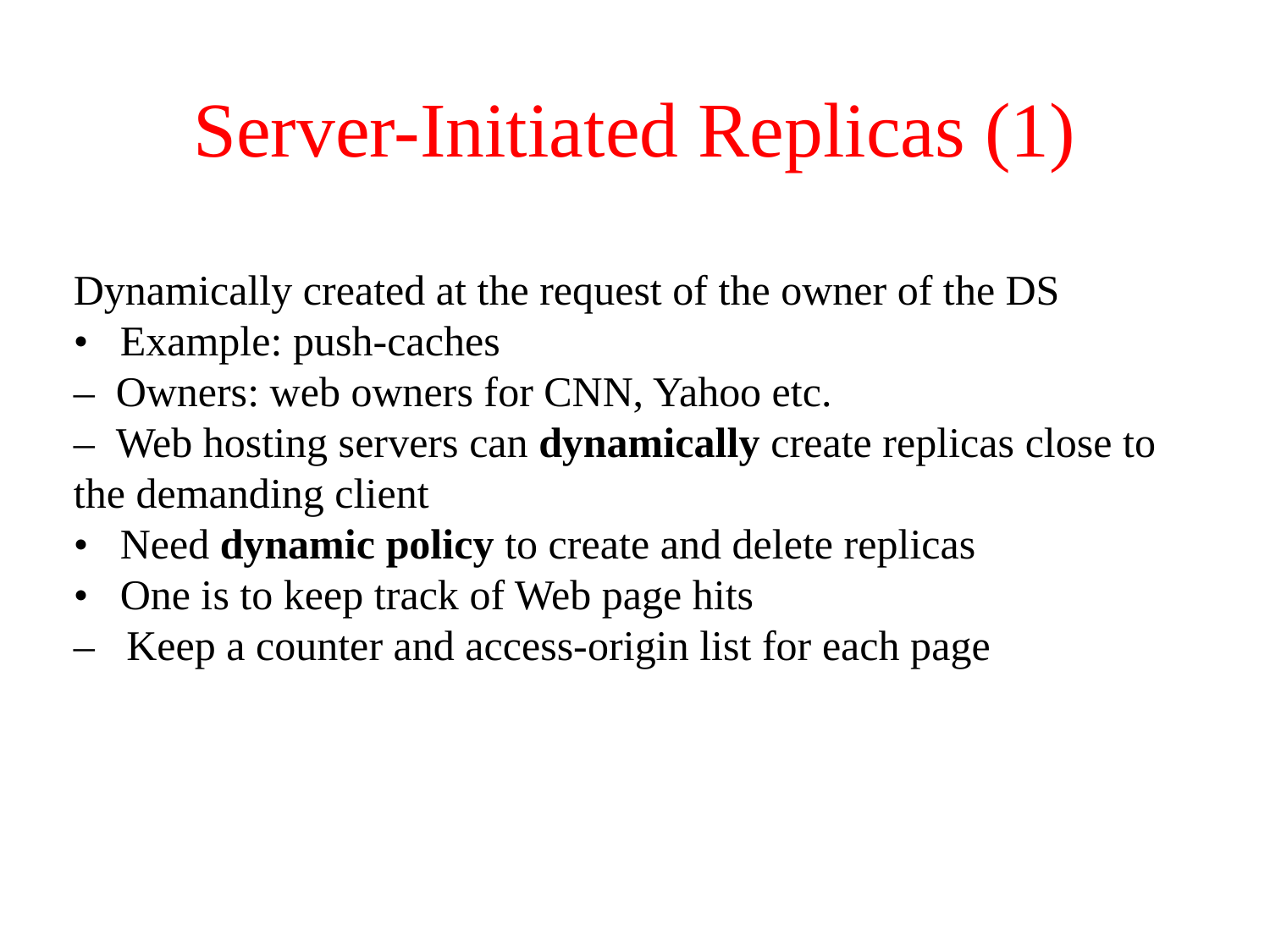

# Server-Initiated Replicas (1)
Dynamically created at the request of the owner of the DS
•   Example: push-caches
–  Owners: web owners for CNN, Yahoo etc.
–  Web hosting servers can dynamically create replicas close to the demanding client
•   Need dynamic policy to create and delete replicas
•   One is to keep track of Web page hits
–   Keep a counter and access-origin list for each page